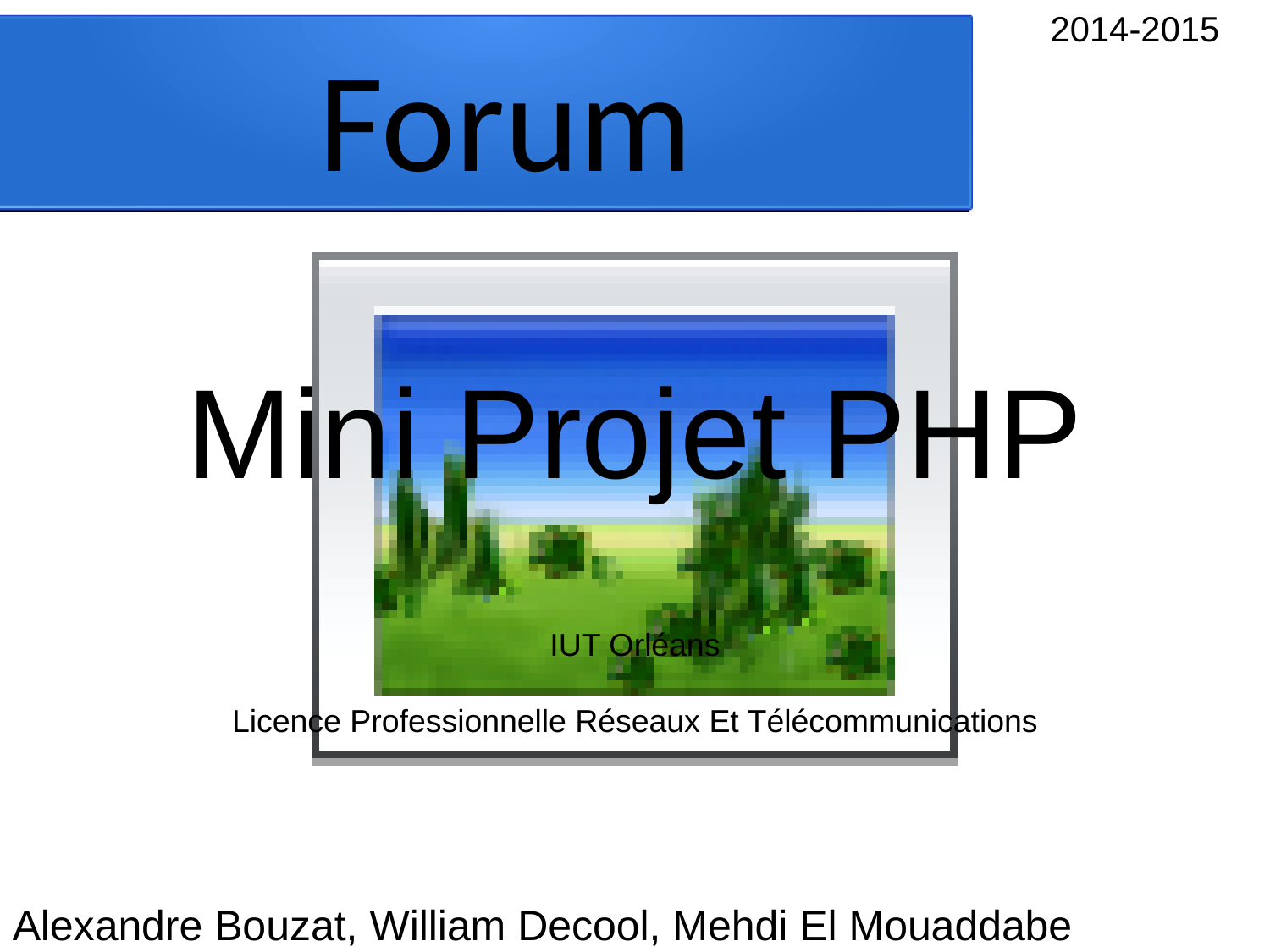

2014-2015
Forum
Mini Projet PHP
IUT Orléans

Licence Professionnelle Réseaux Et Télécommunications
Alexandre Bouzat, William Decool, Mehdi El Mouaddabe